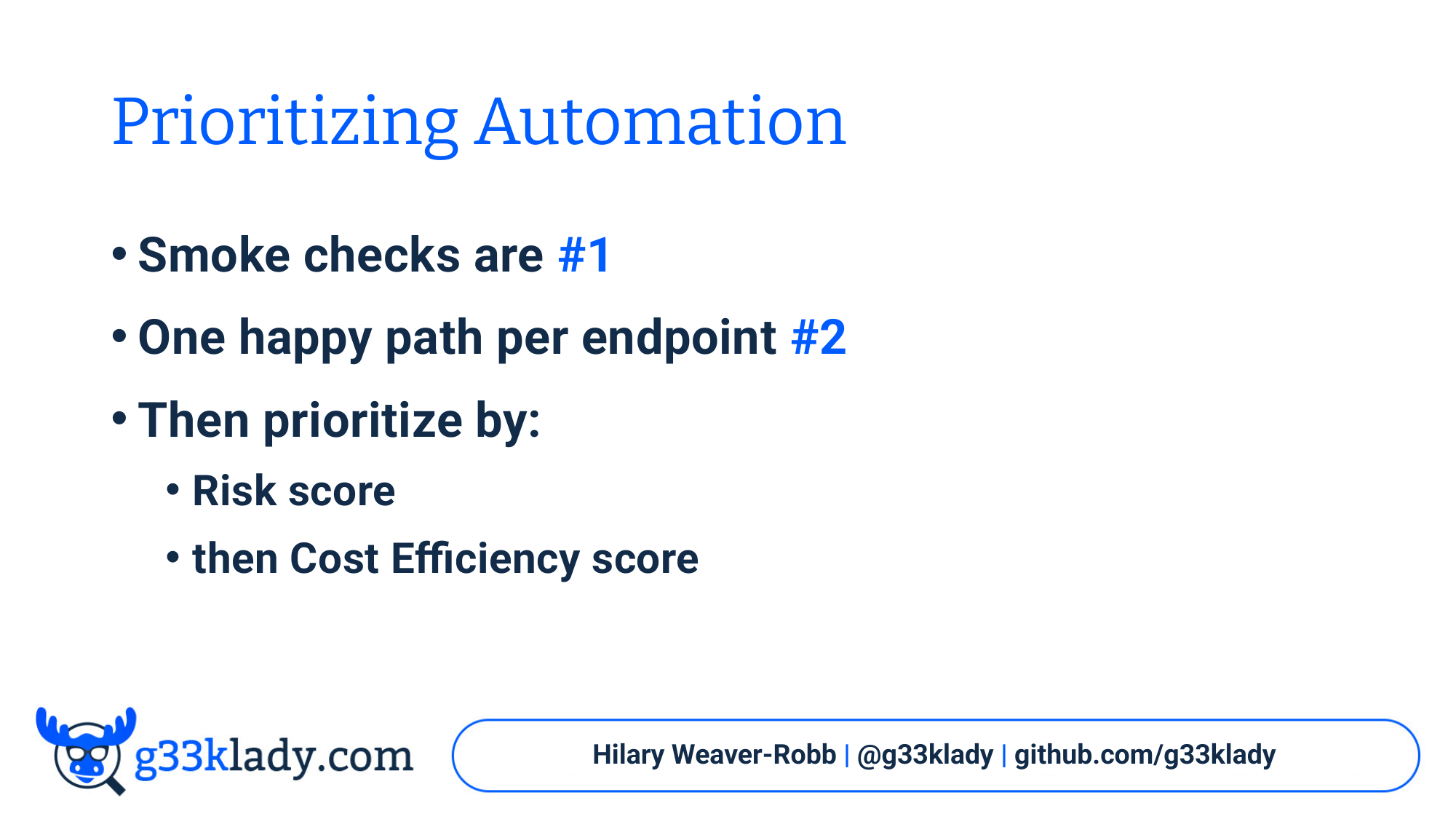

# Prioritizing Automation
Smoke checks are #1
One happy path per endpoint #2
Then prioritize by:
Risk score
then Cost Efficiency score